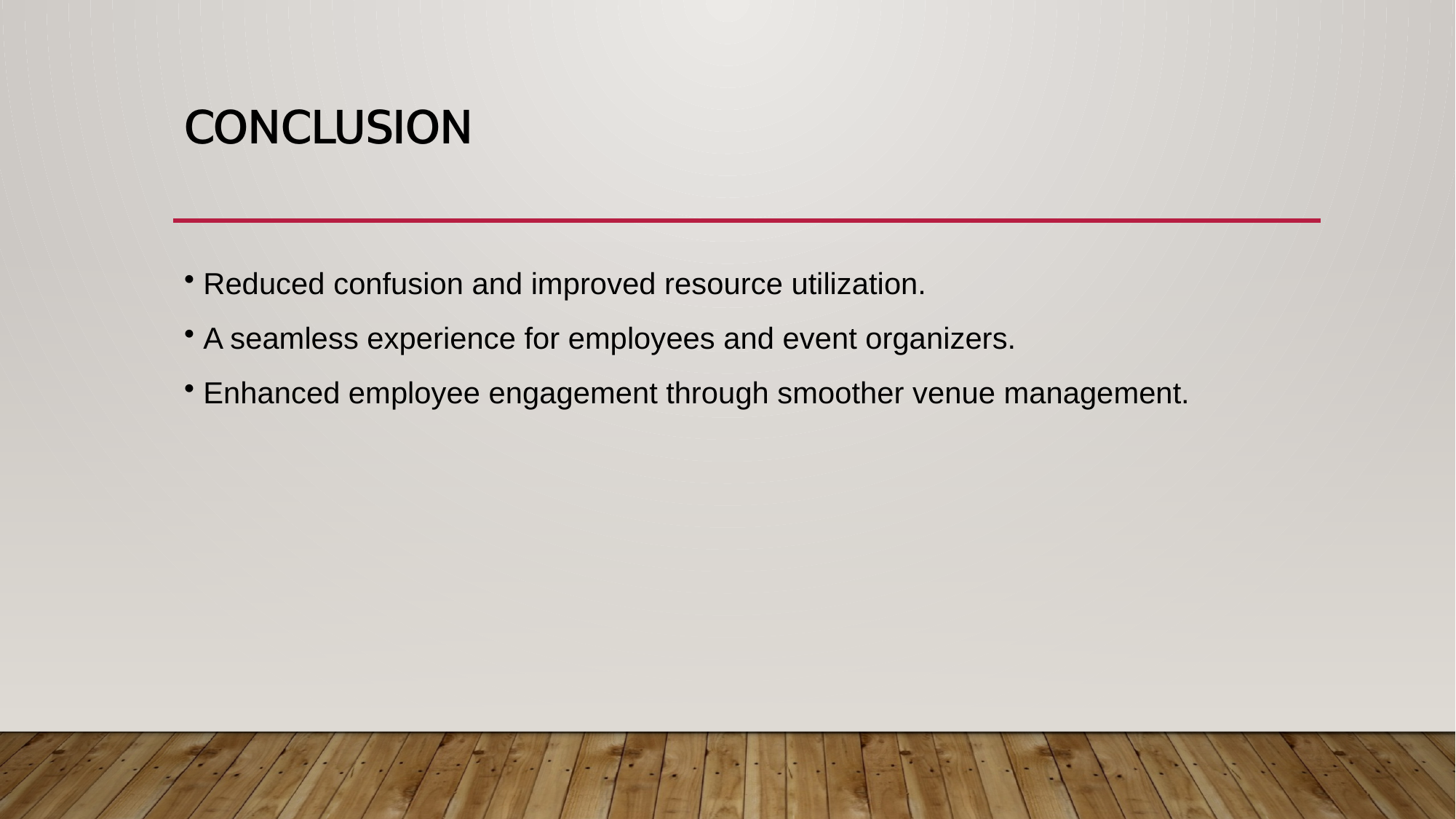

# CONCLUSION
 Reduced confusion and improved resource utilization.
 A seamless experience for employees and event organizers.
 Enhanced employee engagement through smoother venue management.